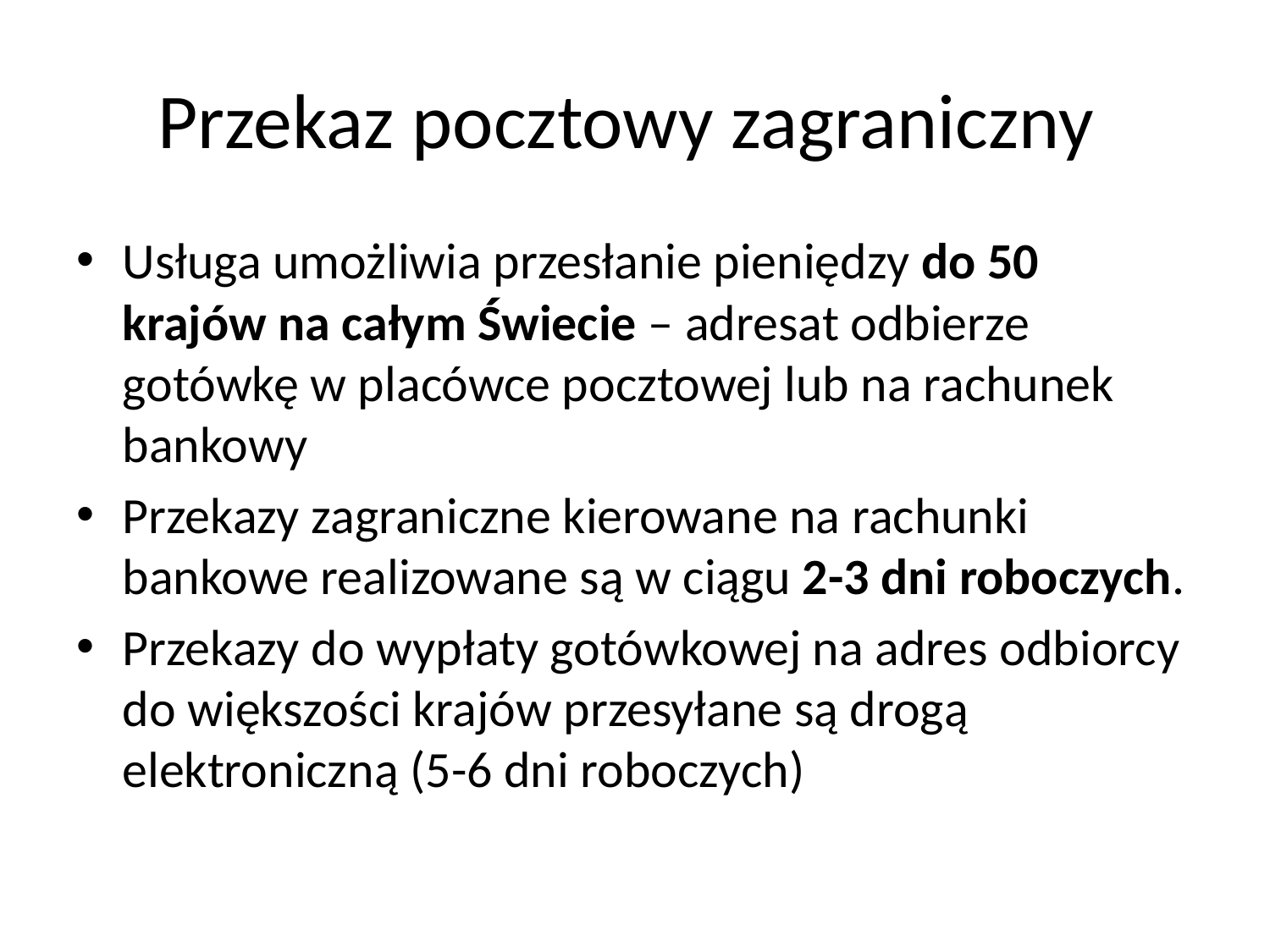

# Przekaz pocztowy zagraniczny
Usługa umożliwia przesłanie pieniędzy do 50 krajów na całym Świecie – adresat odbierze gotówkę w placówce pocztowej lub na rachunek bankowy
Przekazy zagraniczne kierowane na rachunki bankowe realizowane są w ciągu 2-3 dni roboczych.
Przekazy do wypłaty gotówkowej na adres odbiorcy do większości krajów przesyłane są drogą elektroniczną (5-6 dni roboczych)